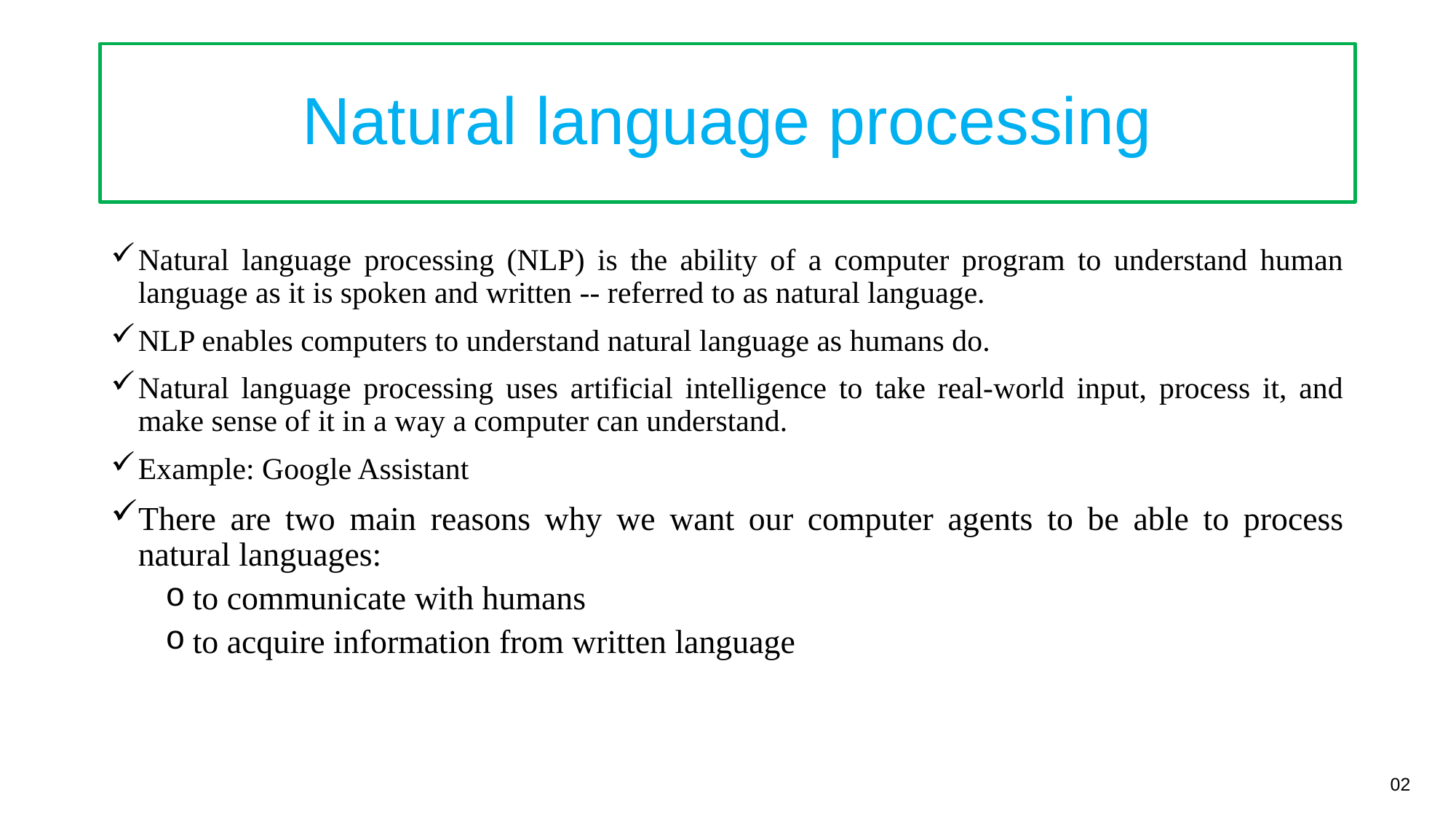

Natural language processing
Natural language processing (NLP) is the ability of a computer program to understand human language as it is spoken and written -- referred to as natural language.
NLP enables computers to understand natural language as humans do.
Natural language processing uses artificial intelligence to take real-world input, process it, and make sense of it in a way a computer can understand.
Example: Google Assistant
There are two main reasons why we want our computer agents to be able to process natural languages:
to communicate with humans
to acquire information from written language

02